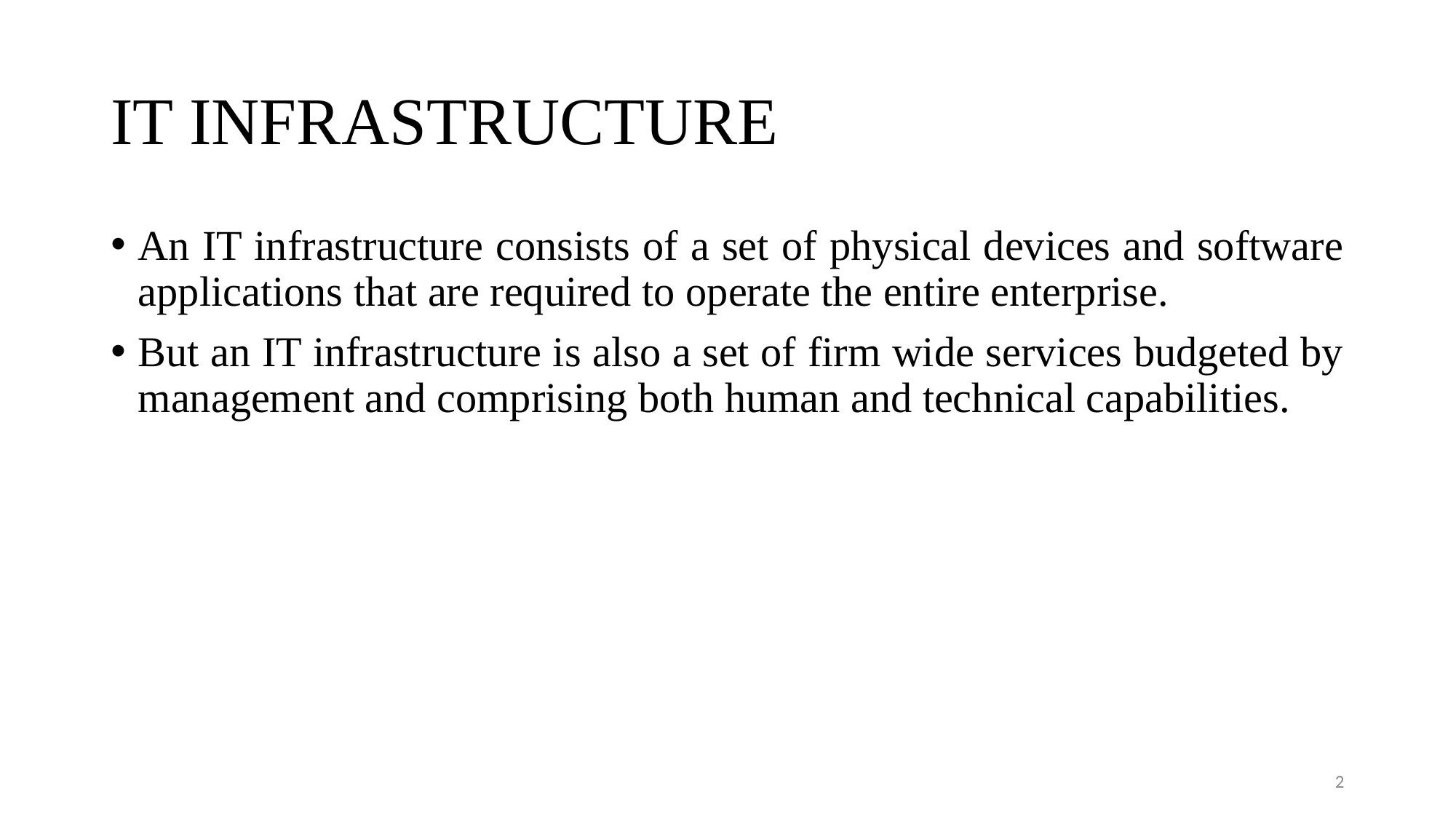

# IT INFRASTRUCTURE
An IT infrastructure consists of a set of physical devices and software applications that are required to operate the entire enterprise.
But an IT infrastructure is also a set of firm wide services budgeted by management and comprising both human and technical capabilities.
2